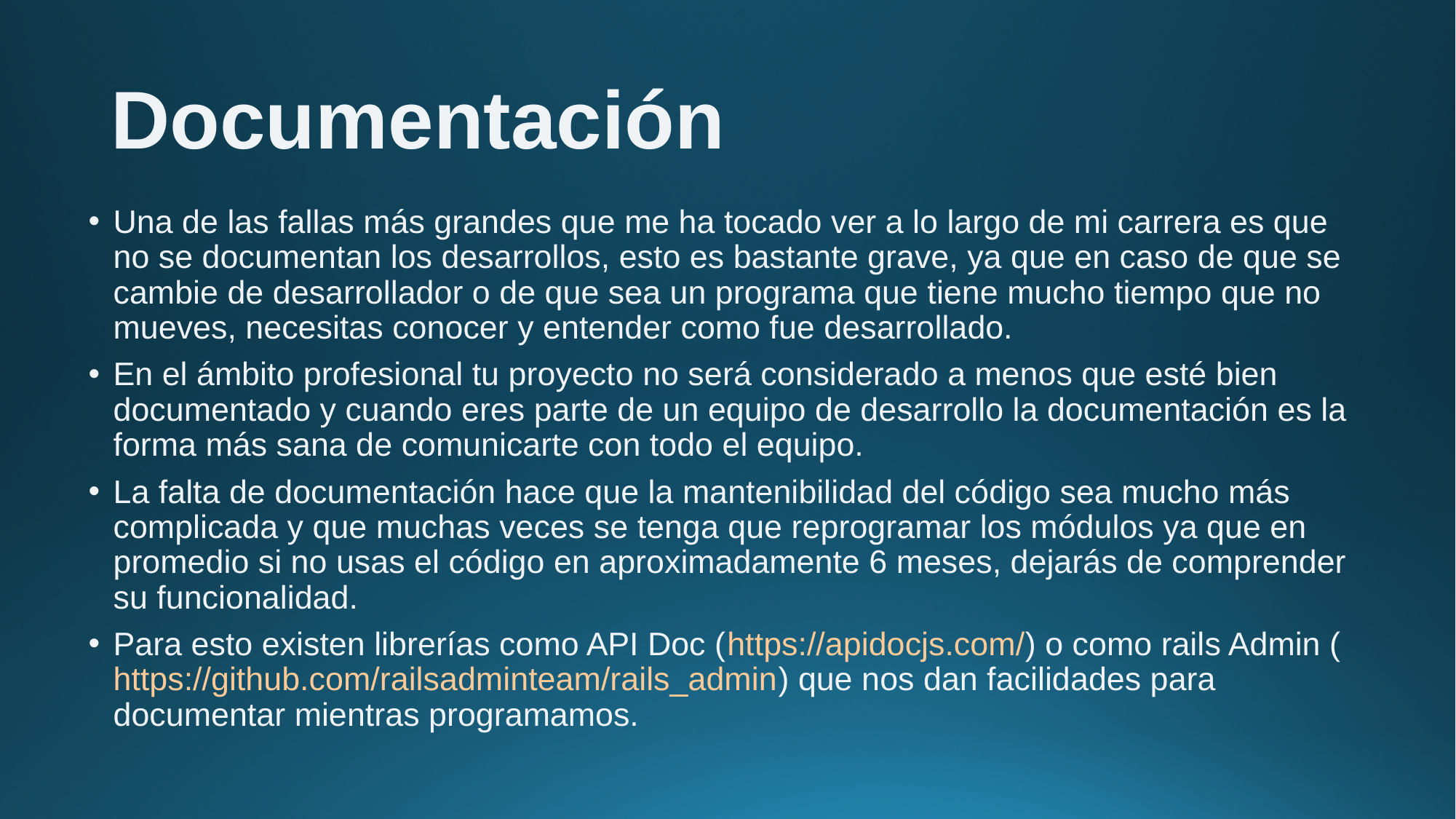

# Documentación
Una de las fallas más grandes que me ha tocado ver a lo largo de mi carrera es que no se documentan los desarrollos, esto es bastante grave, ya que en caso de que se cambie de desarrollador o de que sea un programa que tiene mucho tiempo que no mueves, necesitas conocer y entender como fue desarrollado.
En el ámbito profesional tu proyecto no será considerado a menos que esté bien documentado y cuando eres parte de un equipo de desarrollo la documentación es la forma más sana de comunicarte con todo el equipo.
La falta de documentación hace que la mantenibilidad del código sea mucho más complicada y que muchas veces se tenga que reprogramar los módulos ya que en promedio si no usas el código en aproximadamente 6 meses, dejarás de comprender su funcionalidad.
Para esto existen librerías como API Doc (https://apidocjs.com/) o como rails Admin (https://github.com/railsadminteam/rails_admin) que nos dan facilidades para documentar mientras programamos.